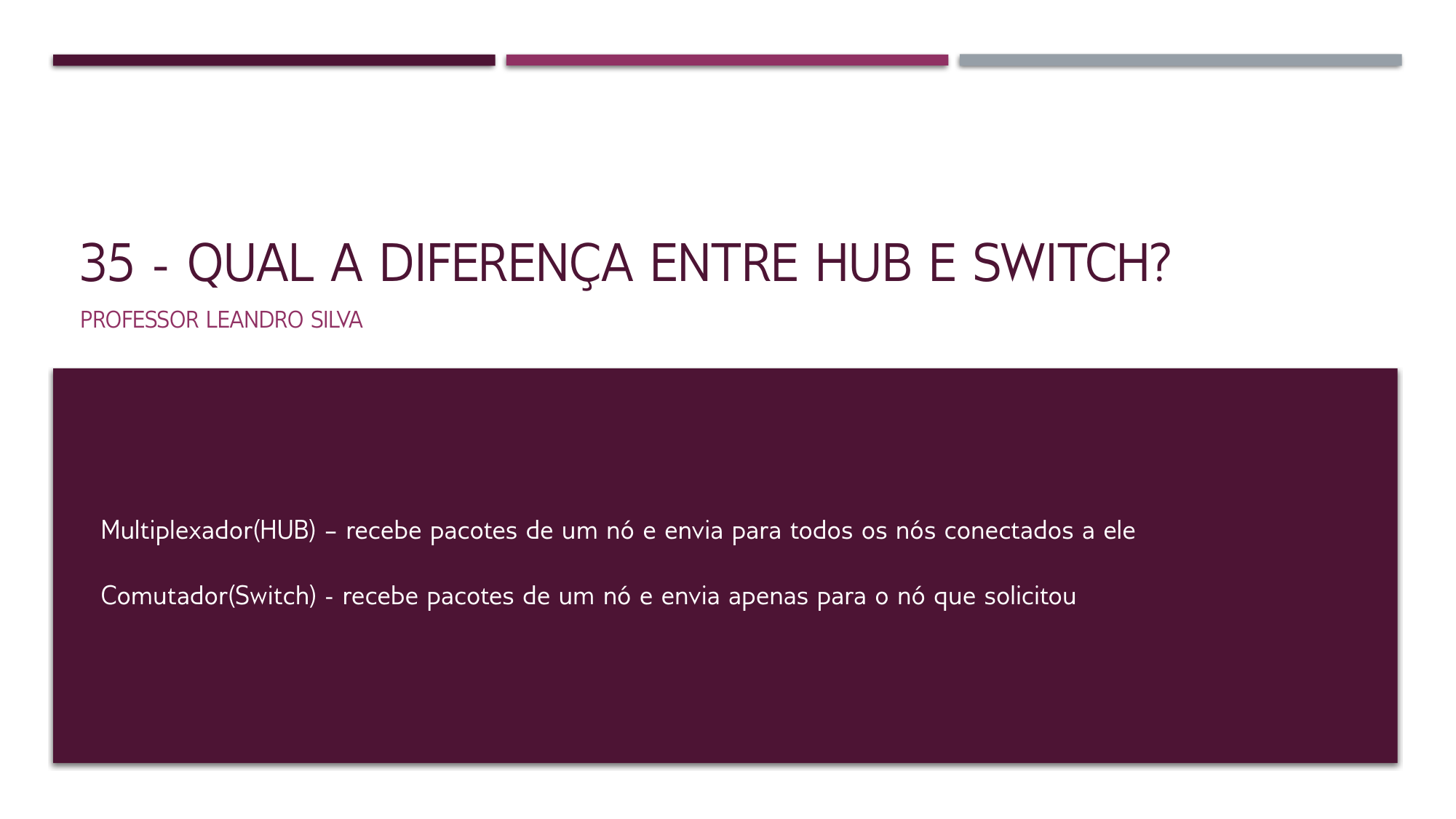

# 35 - Qual a diferença entre hub e switch?
Professor Leandro Silva
Multiplexador(HUB) – recebe pacotes de um nó e envia para todos os nós conectados a ele

Comutador(Switch) - recebe pacotes de um nó e envia apenas para o nó que solicitou